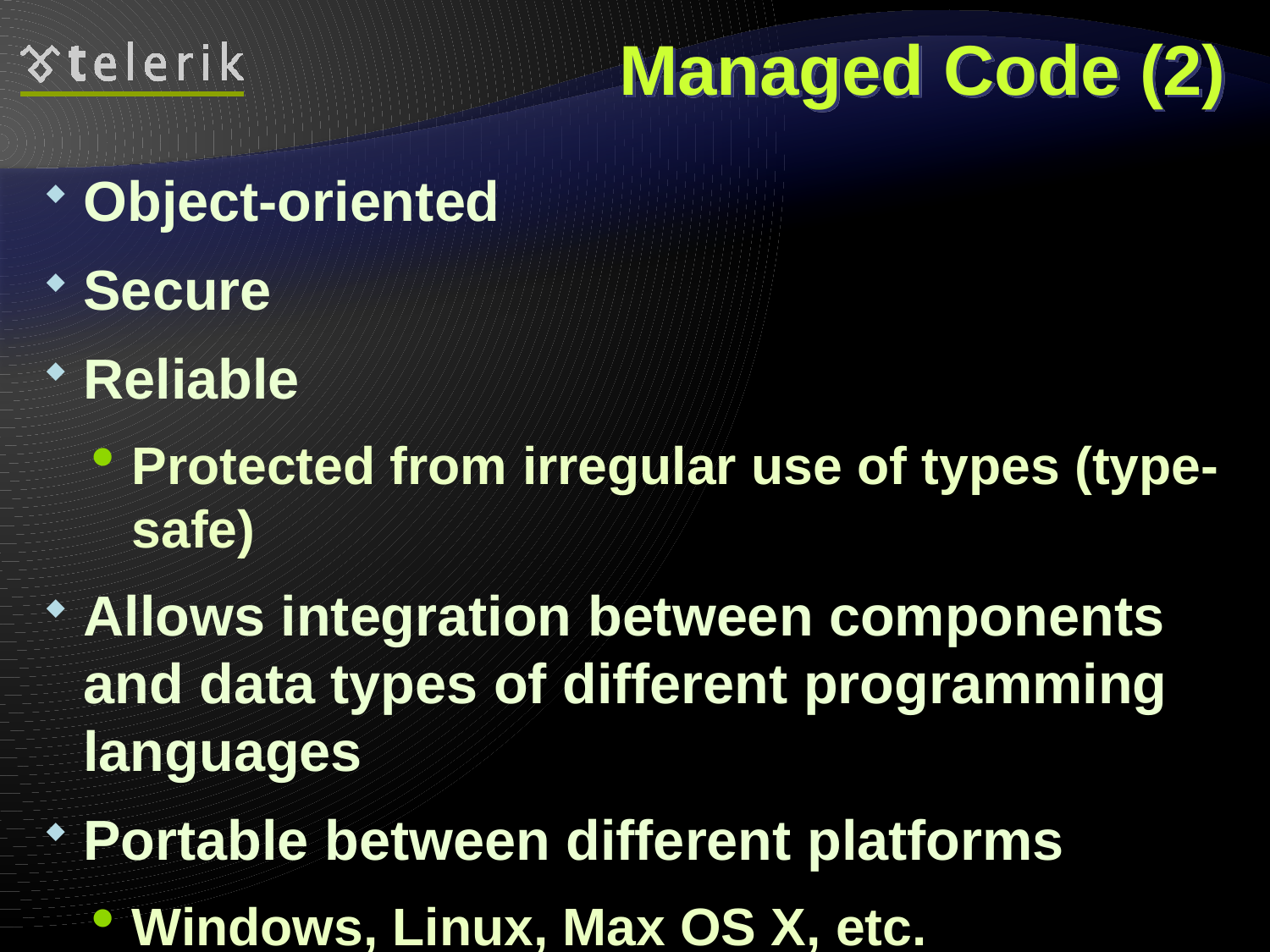

# Managed Code (2)
Object-oriented
Secure
Reliable
Protected from irregular use of types (type-safe)
Allows integration between components and data types of different programming languages
Portable between different platforms
Windows, Linux, Max OS X, etc.